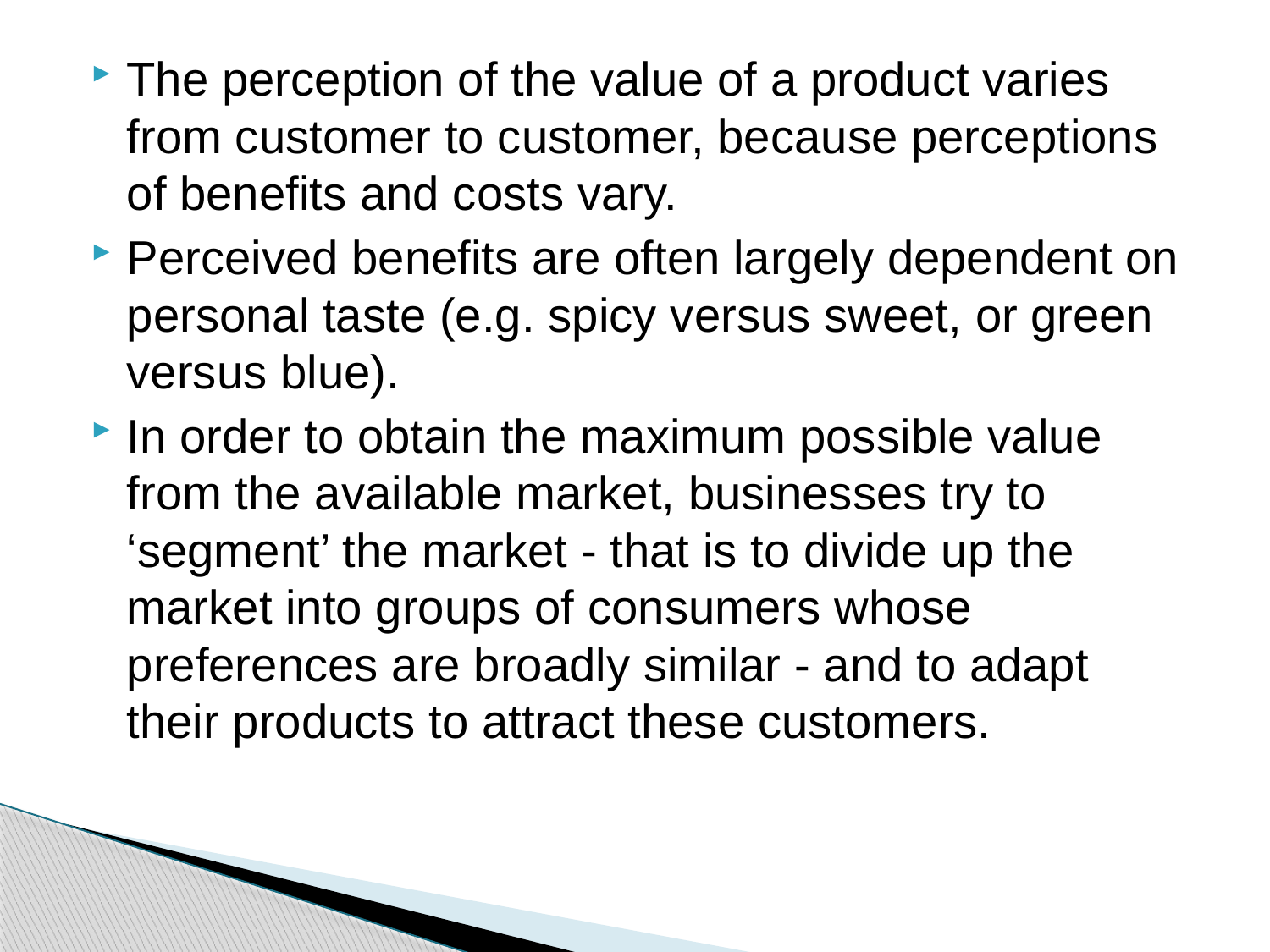

The perception of the value of a product varies from customer to customer, because perceptions of benefits and costs vary.
Perceived benefits are often largely dependent on personal taste (e.g. spicy versus sweet, or green versus blue).
In order to obtain the maximum possible value from the available market, businesses try to ‘segment’ the market - that is to divide up the market into groups of consumers whose preferences are broadly similar - and to adapt their products to attract these customers.